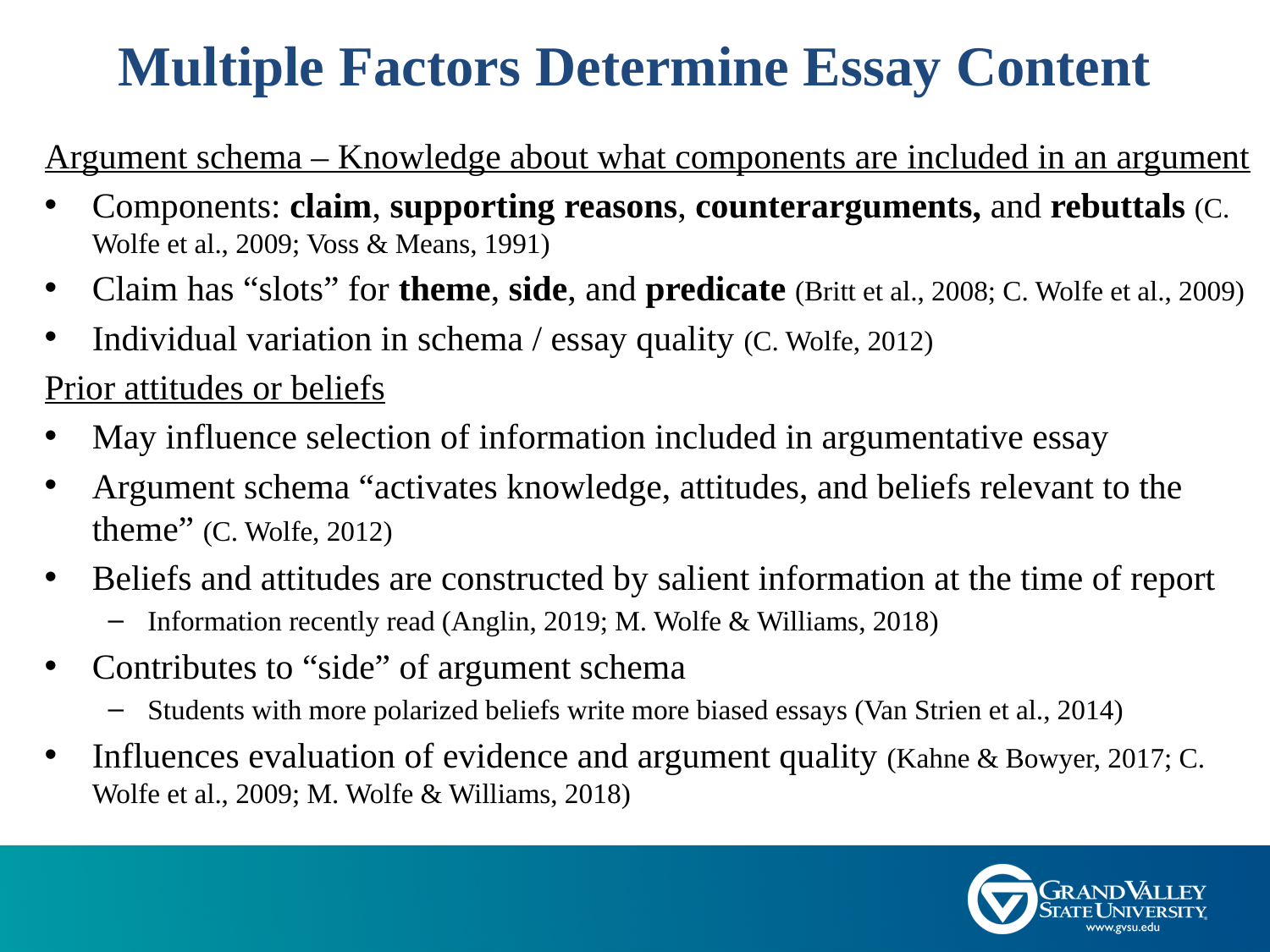

# Multiple Factors Determine Essay Content
Argument schema – Knowledge about what components are included in an argument
Components: claim, supporting reasons, counterarguments, and rebuttals (C. Wolfe et al., 2009; Voss & Means, 1991)
Claim has “slots” for theme, side, and predicate (Britt et al., 2008; C. Wolfe et al., 2009)
Individual variation in schema / essay quality (C. Wolfe, 2012)
Prior attitudes or beliefs
May influence selection of information included in argumentative essay
Argument schema “activates knowledge, attitudes, and beliefs relevant to the theme” (C. Wolfe, 2012)
Beliefs and attitudes are constructed by salient information at the time of report
Information recently read (Anglin, 2019; M. Wolfe & Williams, 2018)
Contributes to “side” of argument schema
Students with more polarized beliefs write more biased essays (Van Strien et al., 2014)
Influences evaluation of evidence and argument quality (Kahne & Bowyer, 2017; C. Wolfe et al., 2009; M. Wolfe & Williams, 2018)